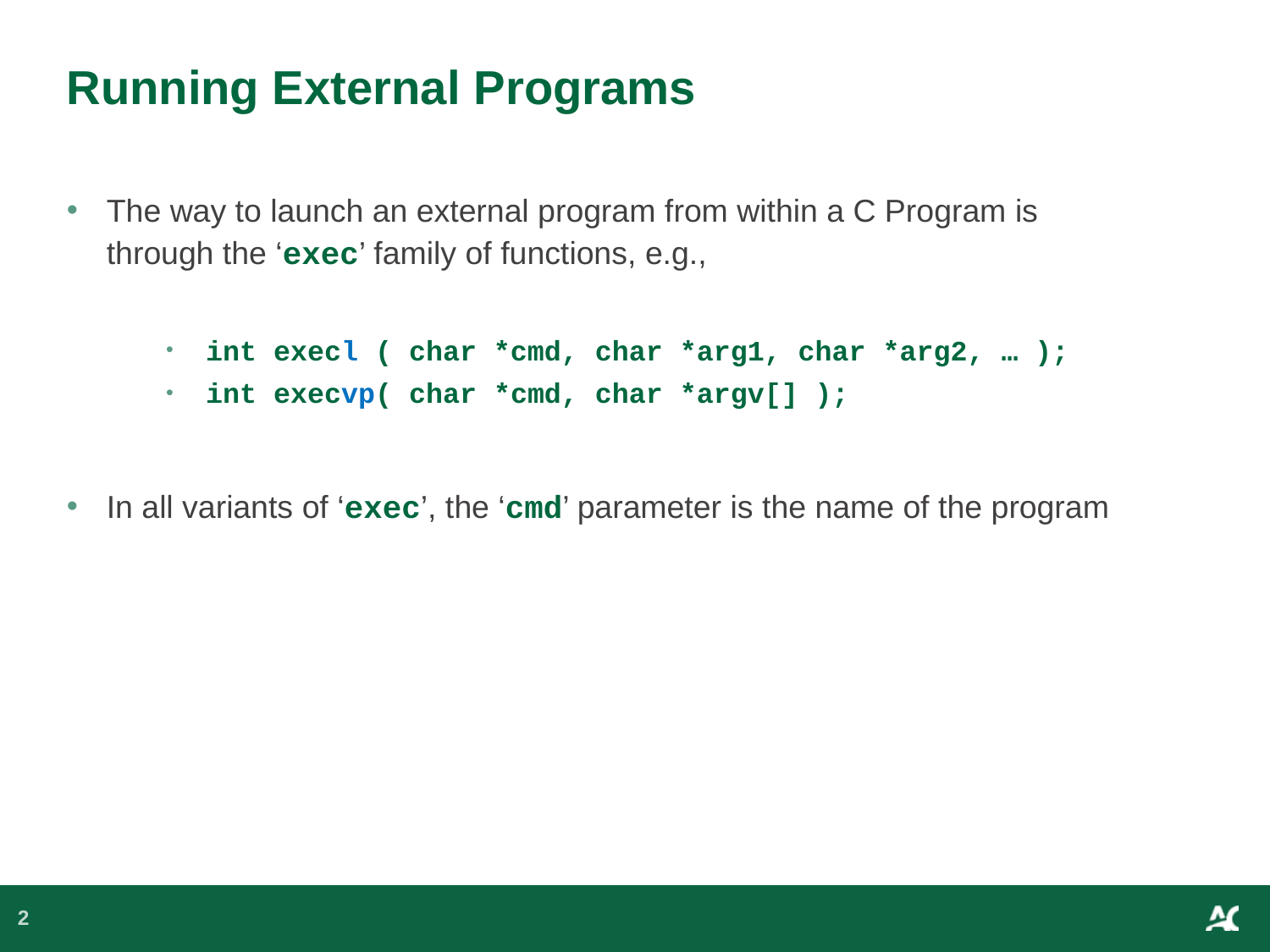

# Running External Programs
The way to launch an external program from within a C Program is through the ‘exec’ family of functions, e.g.,

int execl ( char *cmd, char *arg1, char *arg2, … );
int execvp( char *cmd, char *argv[] );

In all variants of ‘exec’, the ‘cmd’ parameter is the name of the program

2